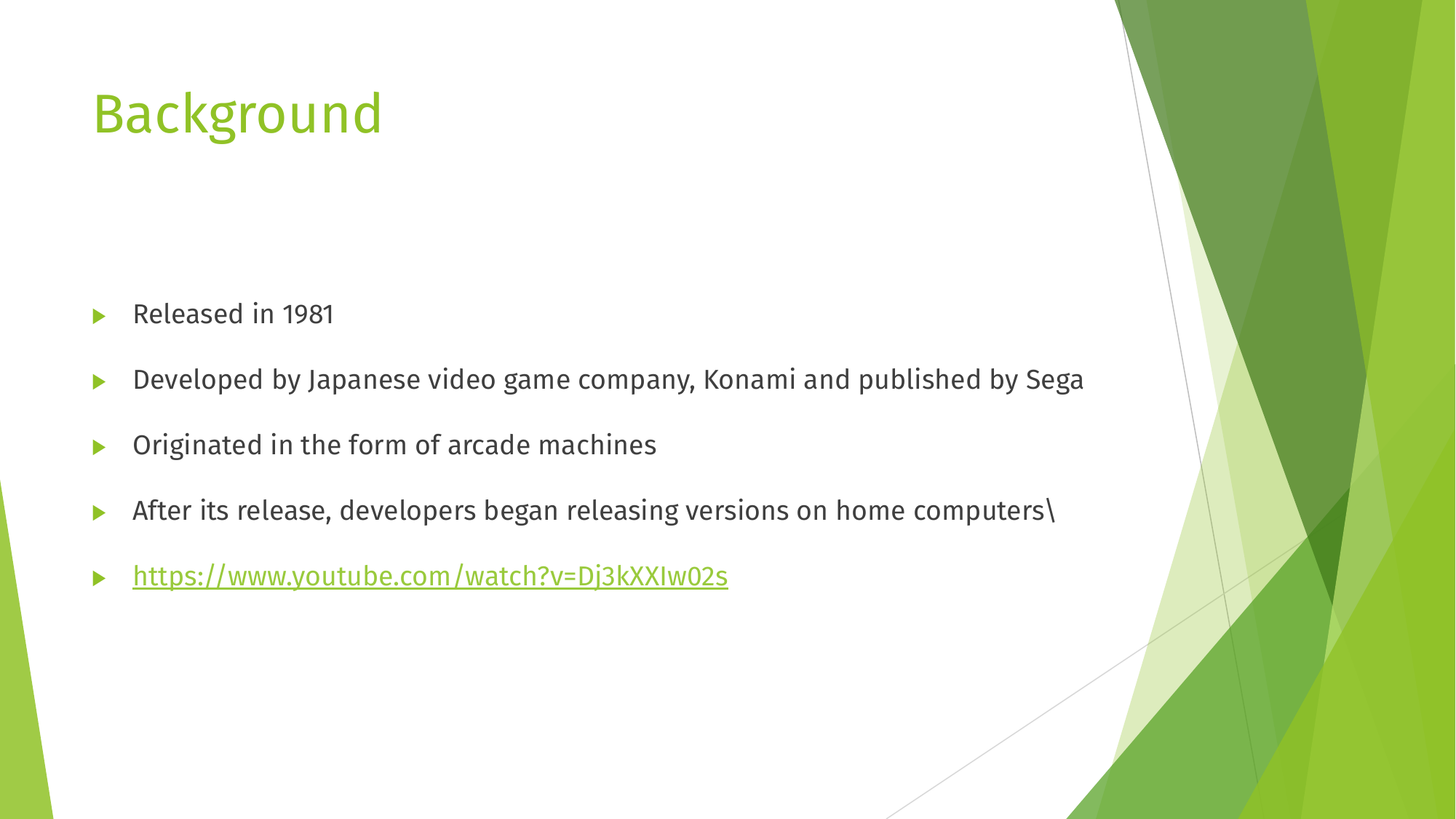

# Background
Released in 1981
Developed by Japanese video game company, Konami and published by Sega
Originated in the form of arcade machines
After its release, developers began releasing versions on home computers\
https://www.youtube.com/watch?v=Dj3kXXIw02s